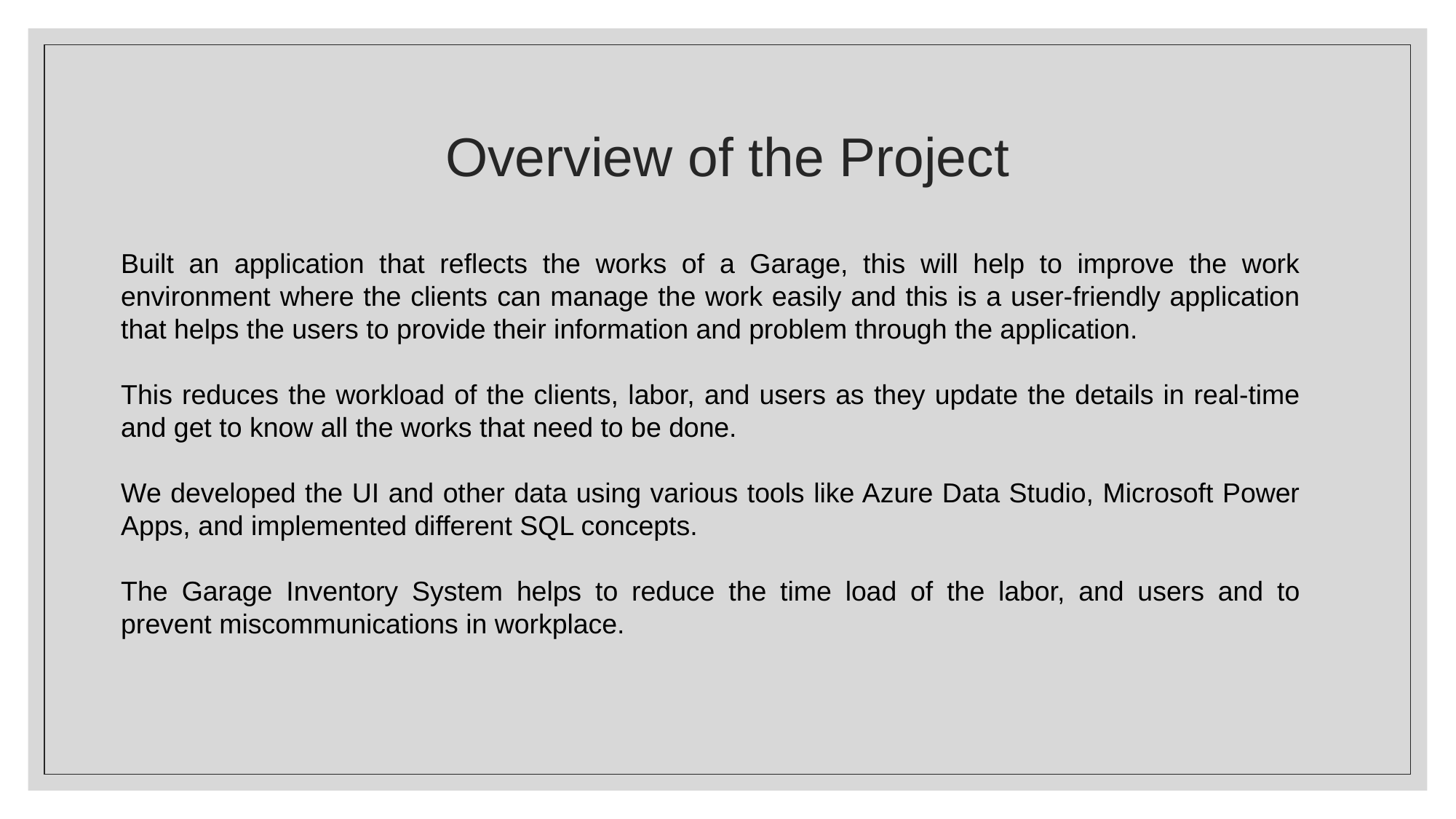

# Overview of the Project
Built an application that reflects the works of a Garage, this will help to improve the work environment where the clients can manage the work easily and this is a user-friendly application that helps the users to provide their information and problem through the application.

This reduces the workload of the clients, labor, and users as they update the details in real-time and get to know all the works that need to be done.

We developed the UI and other data using various tools like Azure Data Studio, Microsoft Power Apps, and implemented different SQL concepts.

The Garage Inventory System helps to reduce the time load of the labor, and users and to prevent miscommunications in workplace.